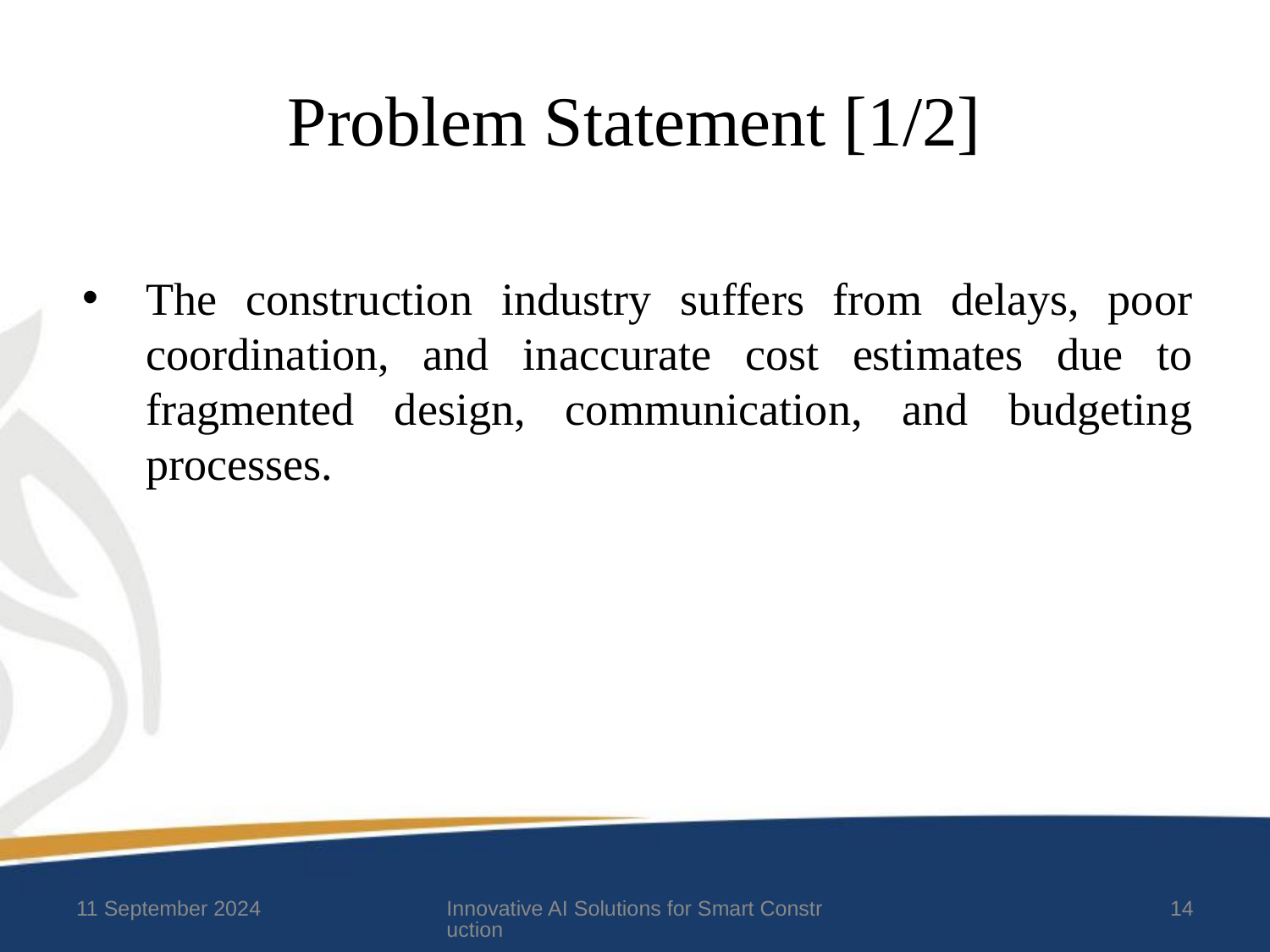

# Problem Statement [1/2]

The construction industry suffers from delays, poor coordination, and inaccurate cost estimates due to fragmented design, communication, and budgeting processes.

11 September 2024
Innovative AI Solutions for Smart Construction
14